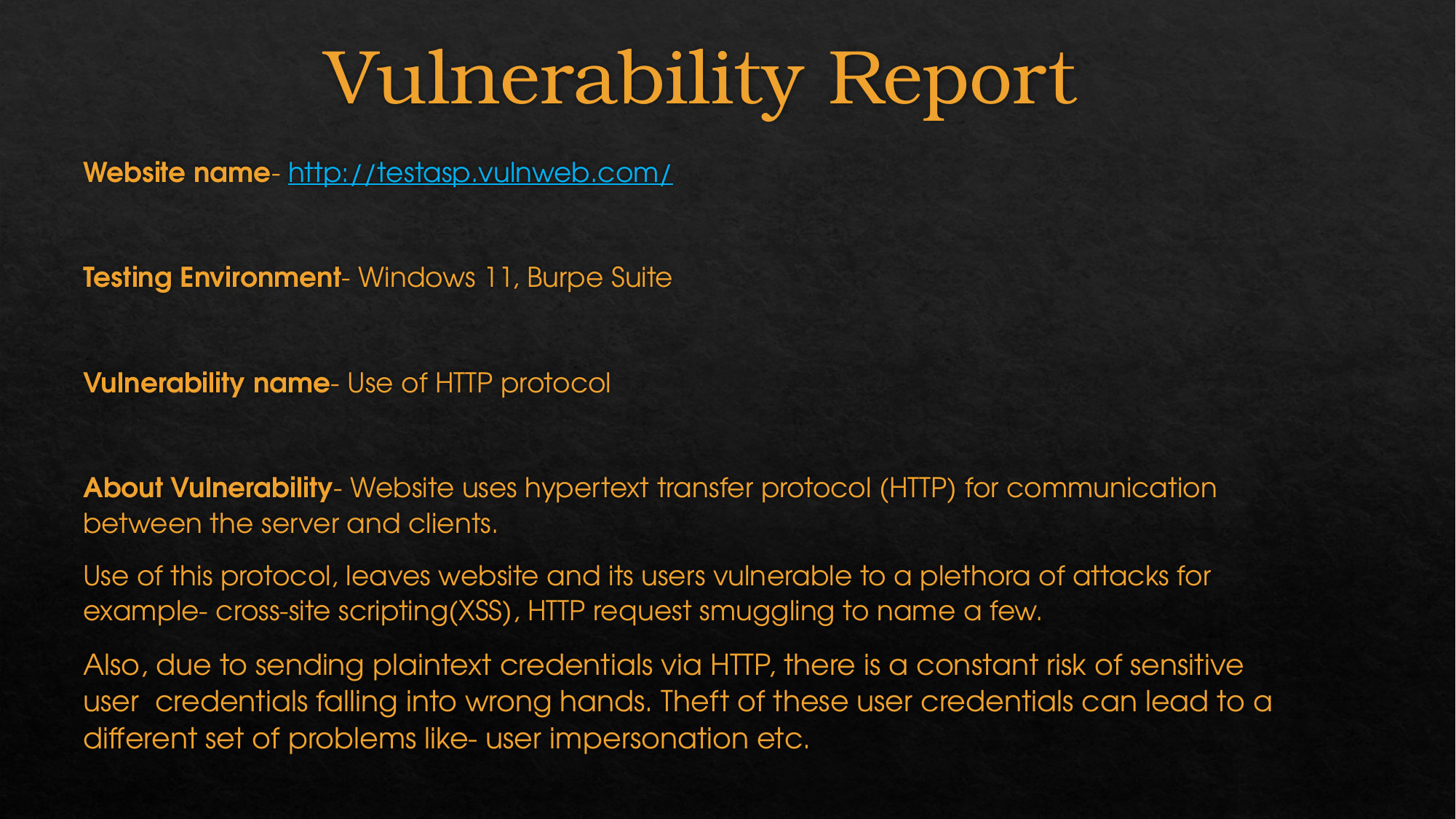

# Vulnerability Report
Website name- http://testasp.vulnweb.com/

Testing Environment- Windows 11, Burpe Suite

Vulnerability name- Use of HTTP protocol

About Vulnerability- Website uses hypertext transfer protocol (HTTP) for communication between the server and clients.
Use of this protocol, leaves website and its users vulnerable to a plethora of attacks for example- cross-site scripting(XSS), HTTP request smuggling to name a few.
Also, due to sending plaintext credentials via HTTP, there is a constant risk of sensitive user  credentials falling into wrong hands. Theft of these user credentials can lead to a different set of problems like- user impersonation etc.